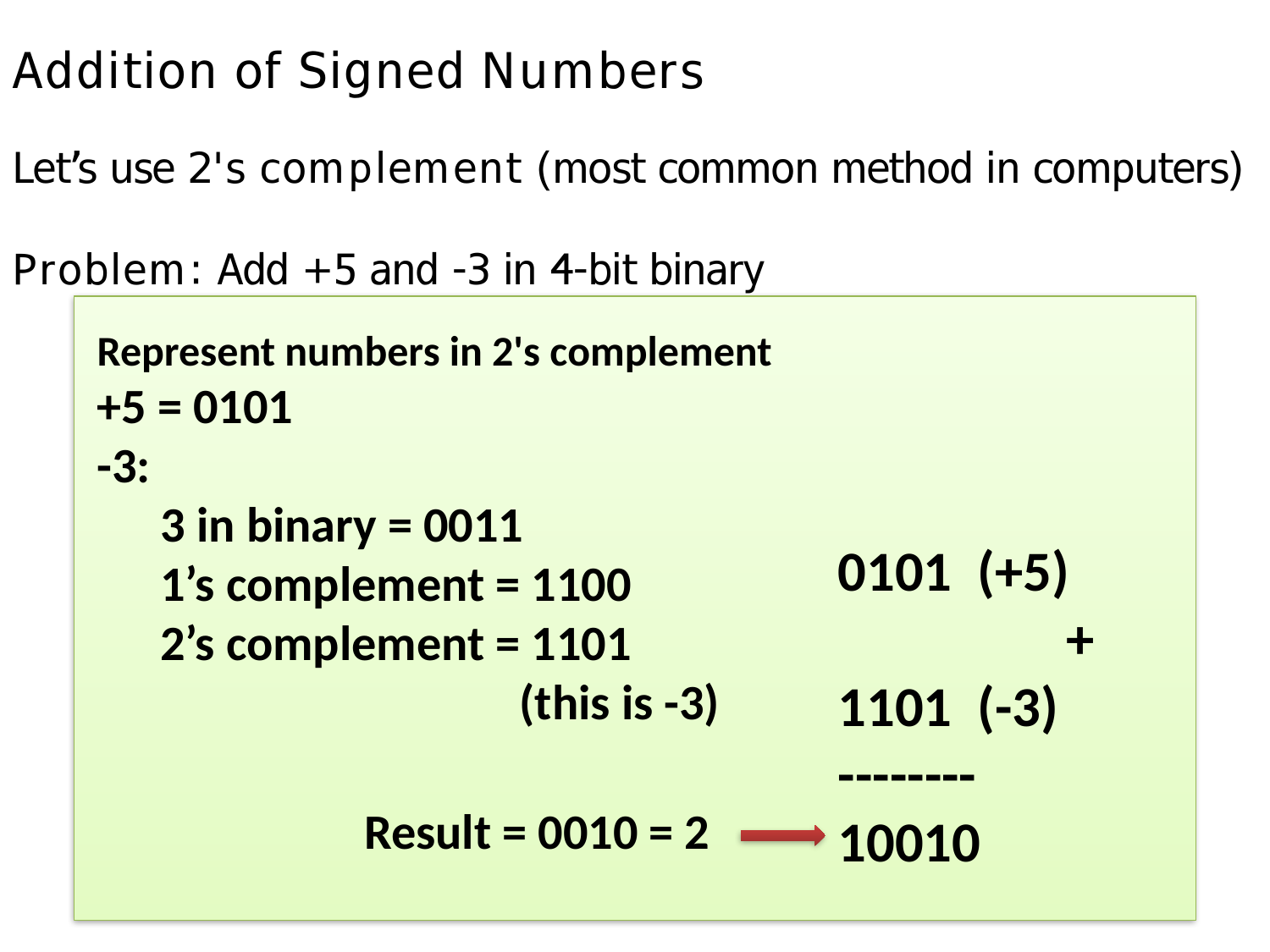

Addition of Signed Numbers

Let’s use 2's complement (most common method in computers)

Problem: Add +5 and -3 in 4-bit binary

Represent numbers in 2's complement
+5 = 0101
-3:
3 in binary = 0011
1’s complement = 1100
2’s complement = 1101
                                (this is -3)

0101  (+5)
                  +
1101  (-3)
--------
10010
Result = 0010 = 2